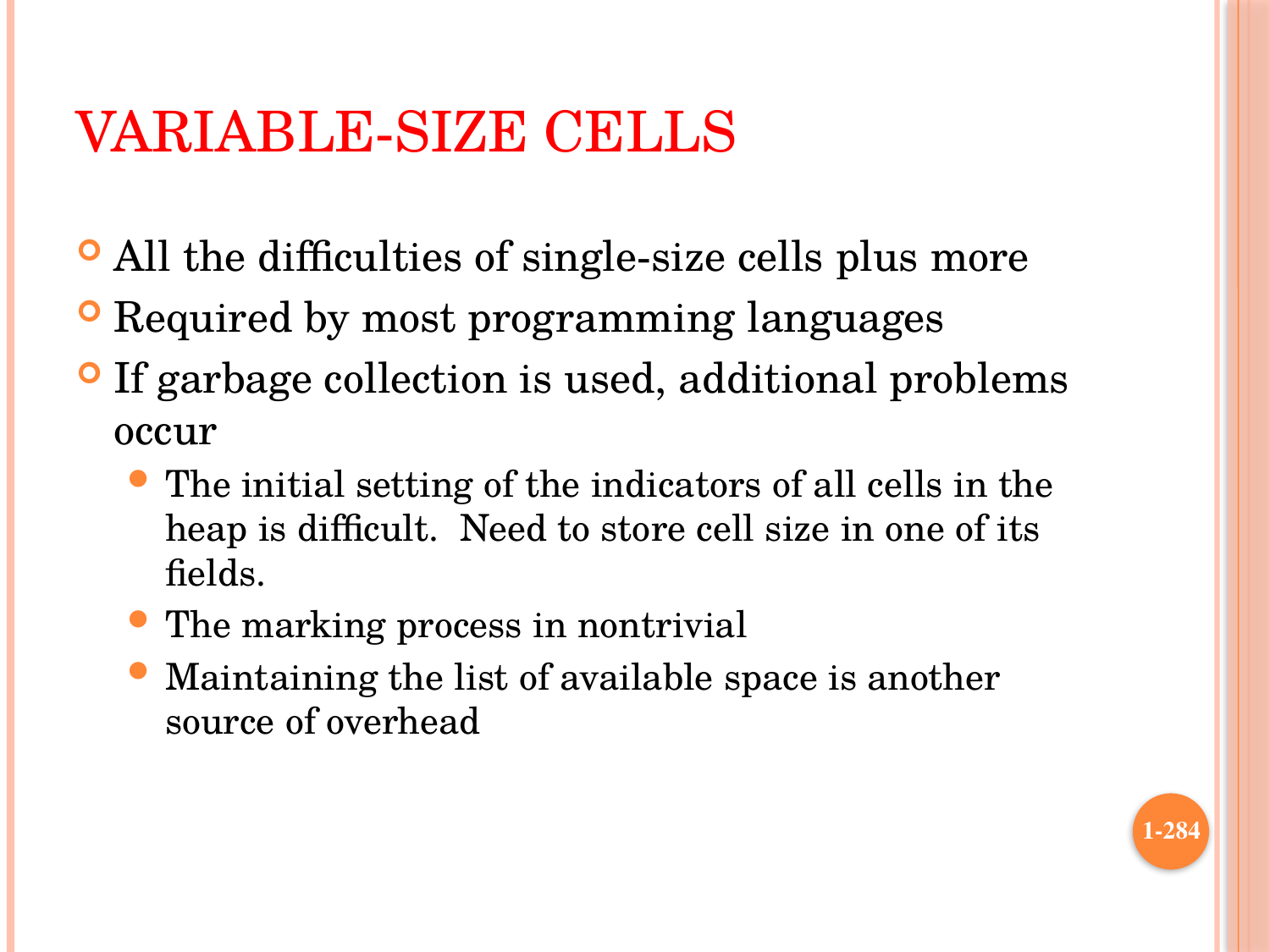

# Variable-Size Cells
All the difficulties of single-size cells plus more
Required by most programming languages
If garbage collection is used, additional problems occur
The initial setting of the indicators of all cells in the heap is difficult.  Need to store cell size in one of its fields.
The marking process in nontrivial
Maintaining the list of available space is another source of overhead
1-284